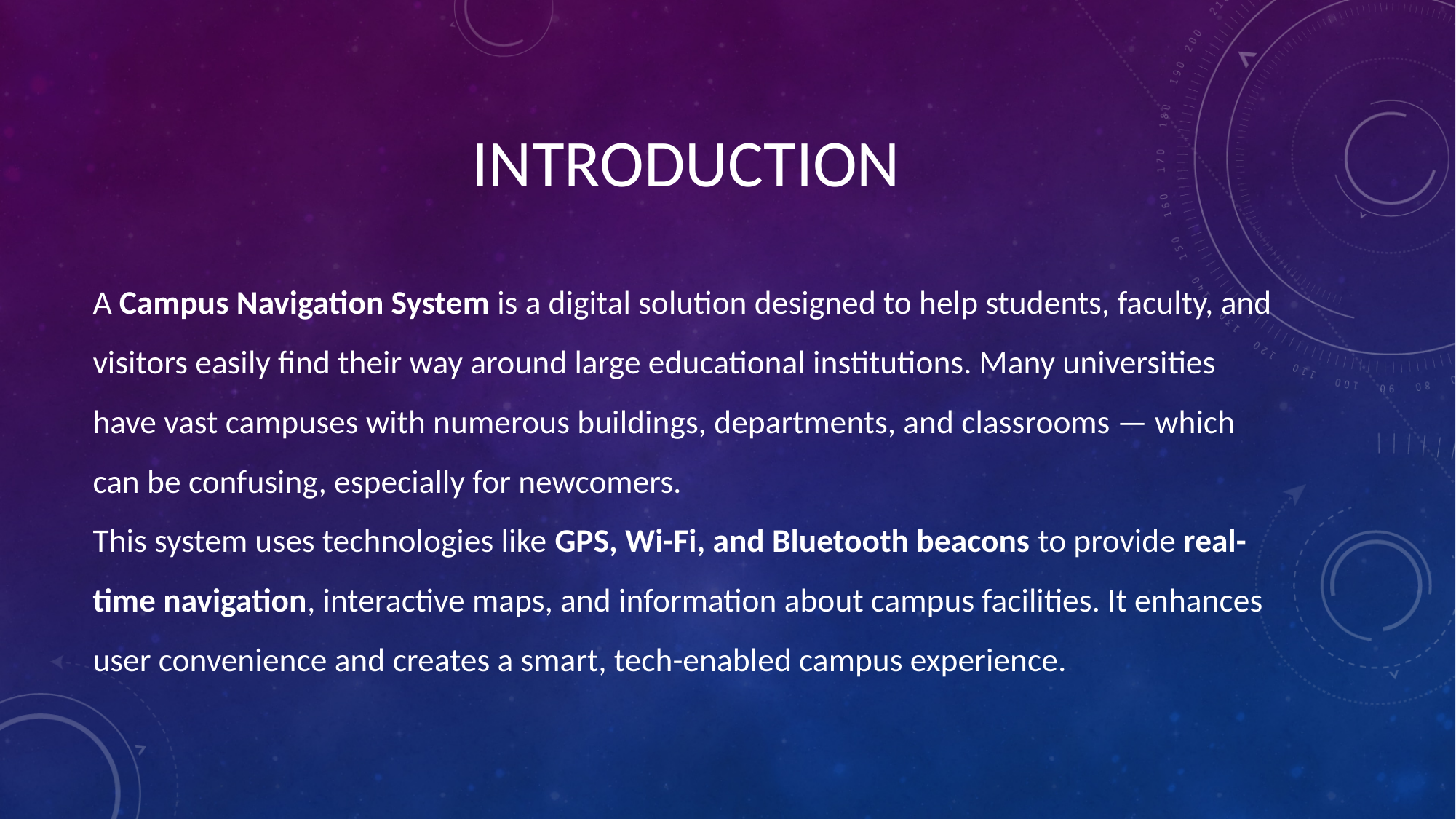

# introduction
A Campus Navigation System is a digital solution designed to help students, faculty, and visitors easily find their way around large educational institutions. Many universities have vast campuses with numerous buildings, departments, and classrooms — which can be confusing, especially for newcomers.
This system uses technologies like GPS, Wi-Fi, and Bluetooth beacons to provide real-time navigation, interactive maps, and information about campus facilities. It enhances user convenience and creates a smart, tech-enabled campus experience.